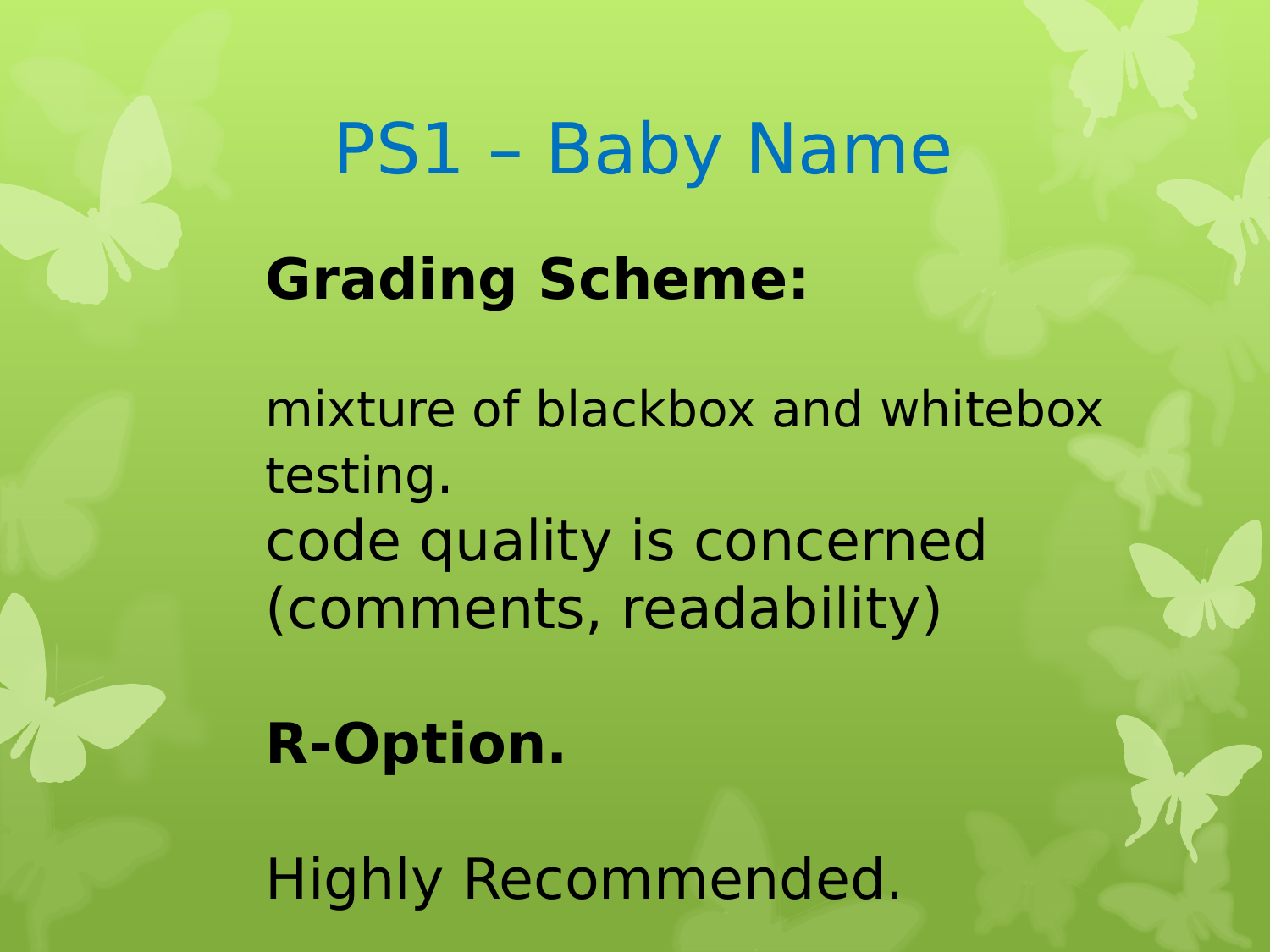

PS1 – Baby Name
Grading Scheme:

mixture of blackbox and whitebox testing.
code quality is concerned (comments, readability)

R-Option.

Highly Recommended.